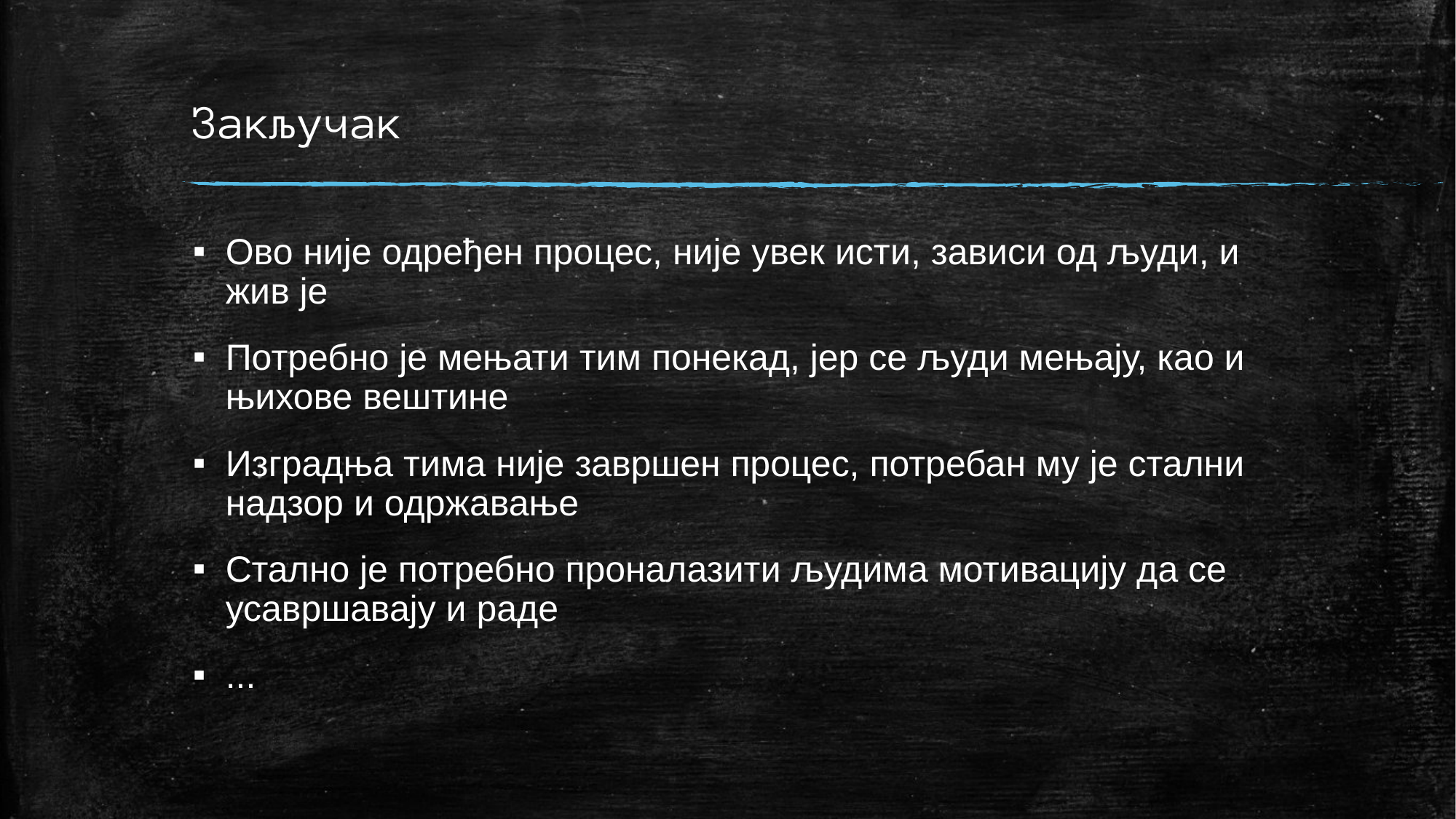

# Закључак
Ово није одређен процес, није увек исти, зависи од људи, и жив је
Потребно је мењати тим понекад, јер се људи мењају, као и њихове вештине
Изградња тима није завршен процес, потребан му је стални надзор и одржавање
Стално је потребно проналазити људима мотивацију да се усавршавају и раде
...